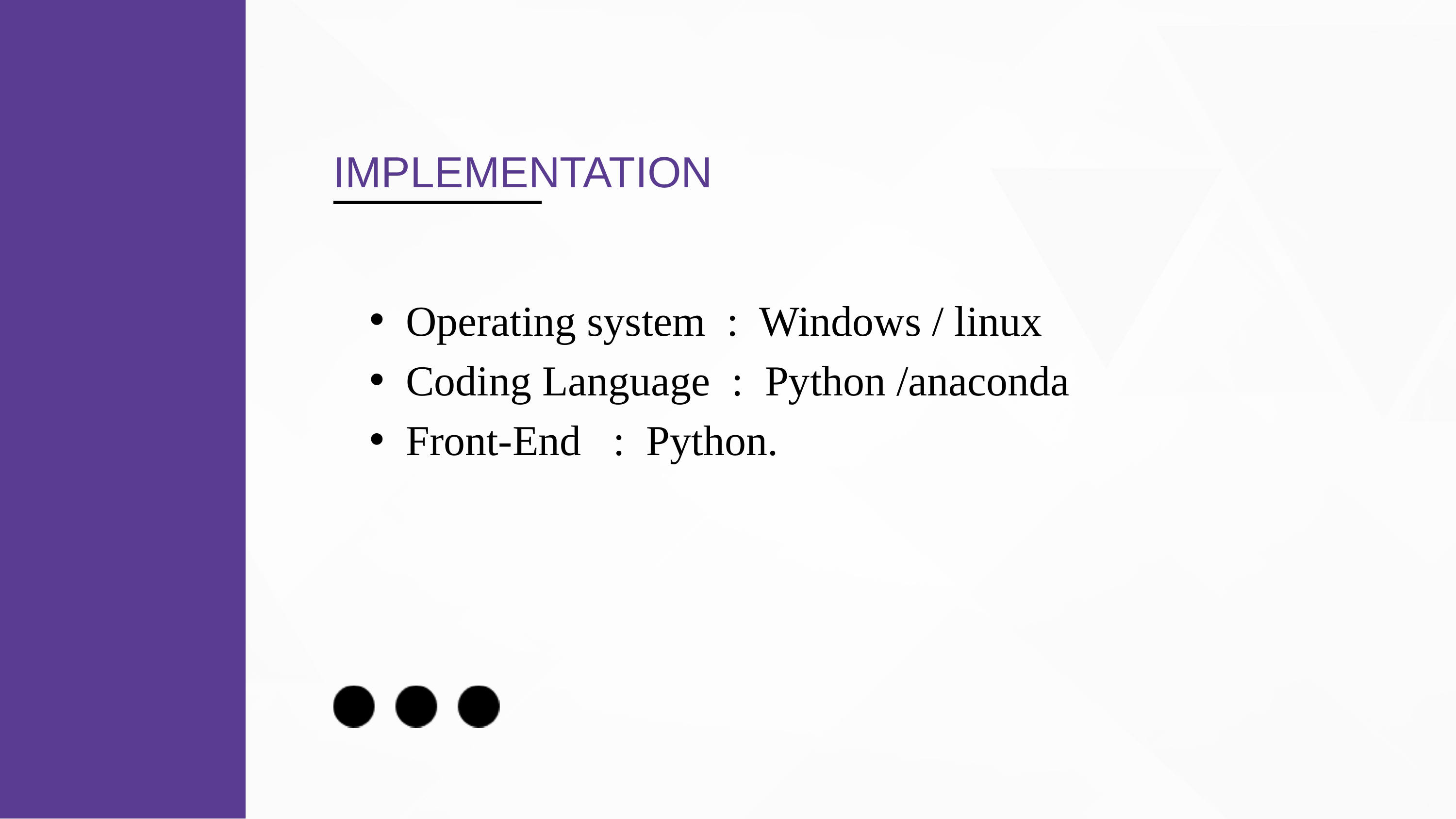

IMPLEMENTATION

Operating system  :  Windows / linux
Coding Language  :  Python /anaconda
Front-End   :  Python.